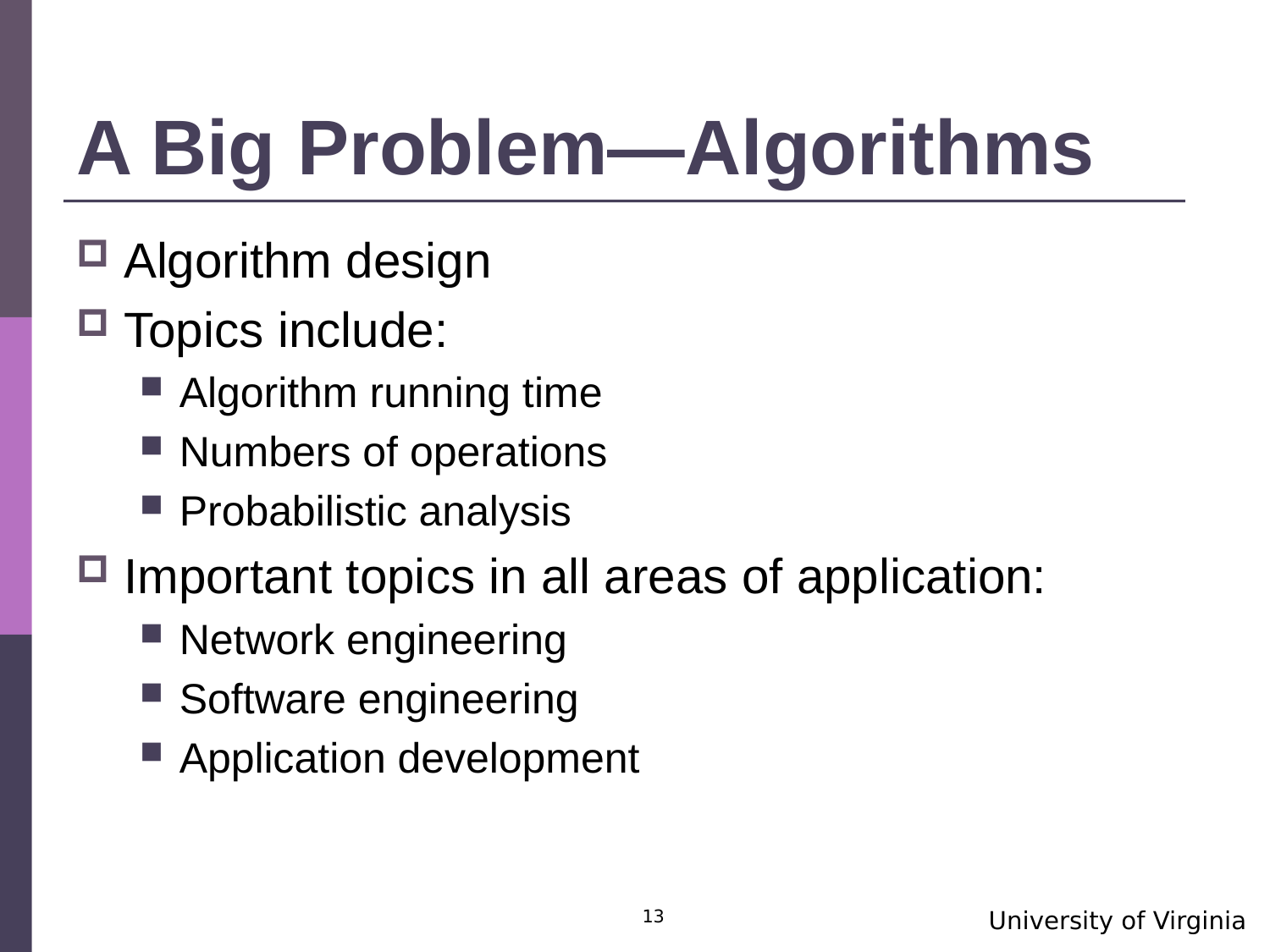

# A Big Problem—Algorithms
Algorithm design
Topics include:
Algorithm running time
Numbers of operations
Probabilistic analysis
Important topics in all areas of application:
Network engineering
Software engineering
Application development
13